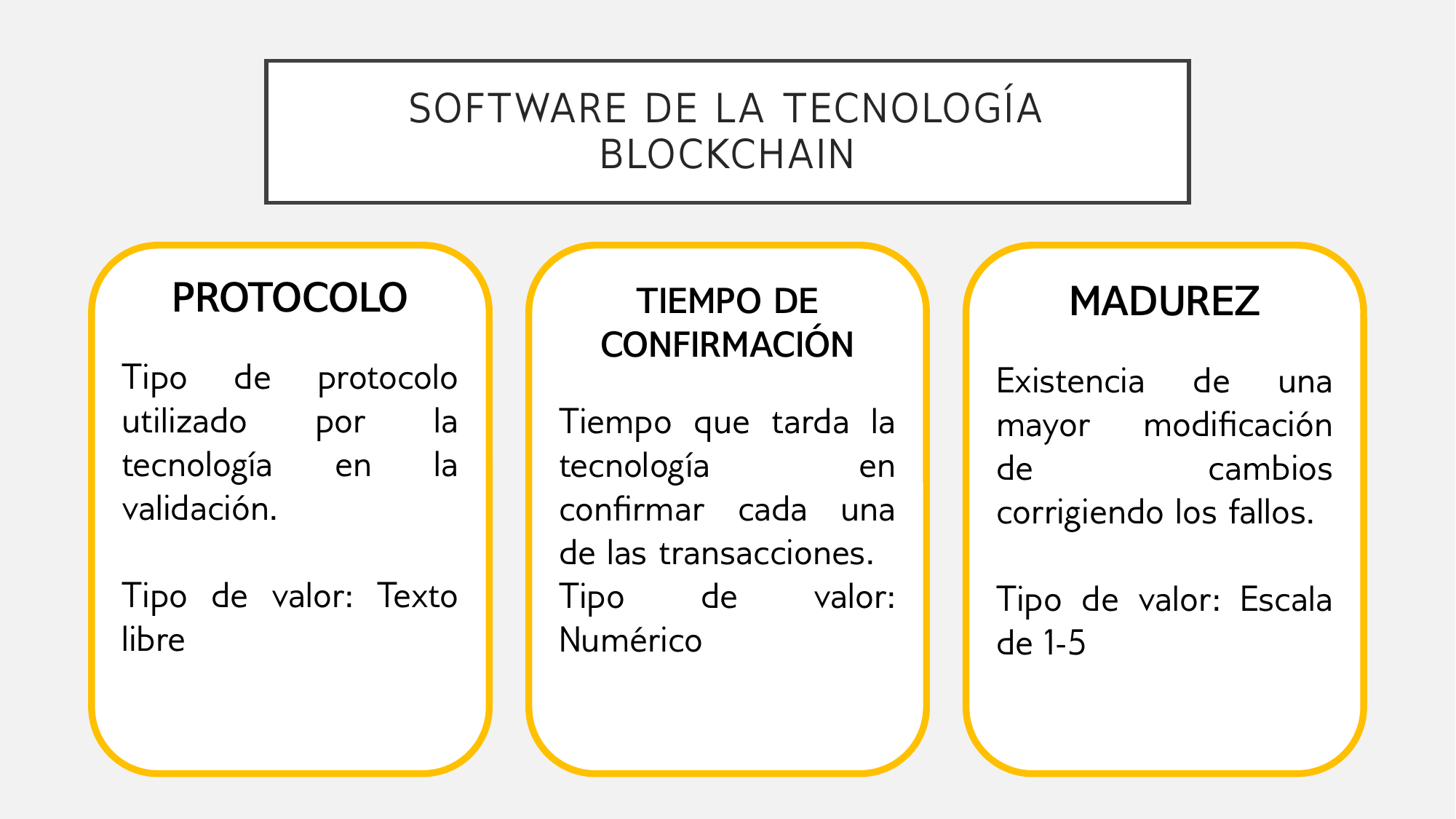

# SOFTWARE DE LA TECNOLOGÍA BLOCKCHAIN

PROTOCOLO

Tipo de protocolo utilizado por la tecnología en la validación.

Tipo de valor: Texto libre

TIEMPO DE CONFIRMACIÓN

Tiempo que tarda la tecnología en confirmar cada una de las transacciones.
Tipo de valor: Numérico

MADUREZ

Existencia de una mayor modificación de cambios corrigiendo los fallos.

Tipo de valor: Escala de 1-5